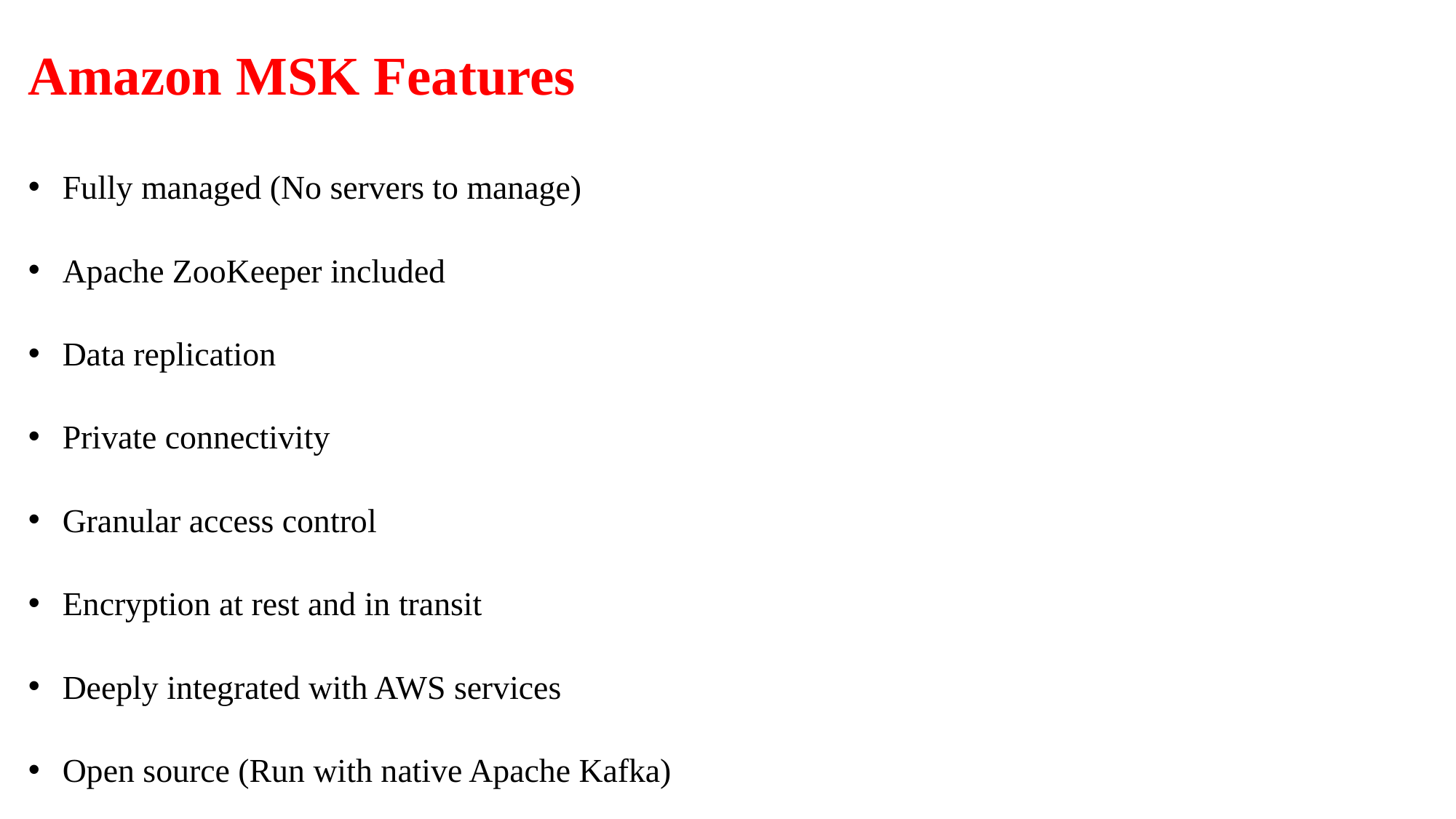

Amazon MSK Features
Fully managed (No servers to manage)
Apache ZooKeeper included
Data replication
Private connectivity
Granular access control
Encryption at rest and in transit
Deeply integrated with AWS services
Open source (Run with native Apache Kafka)